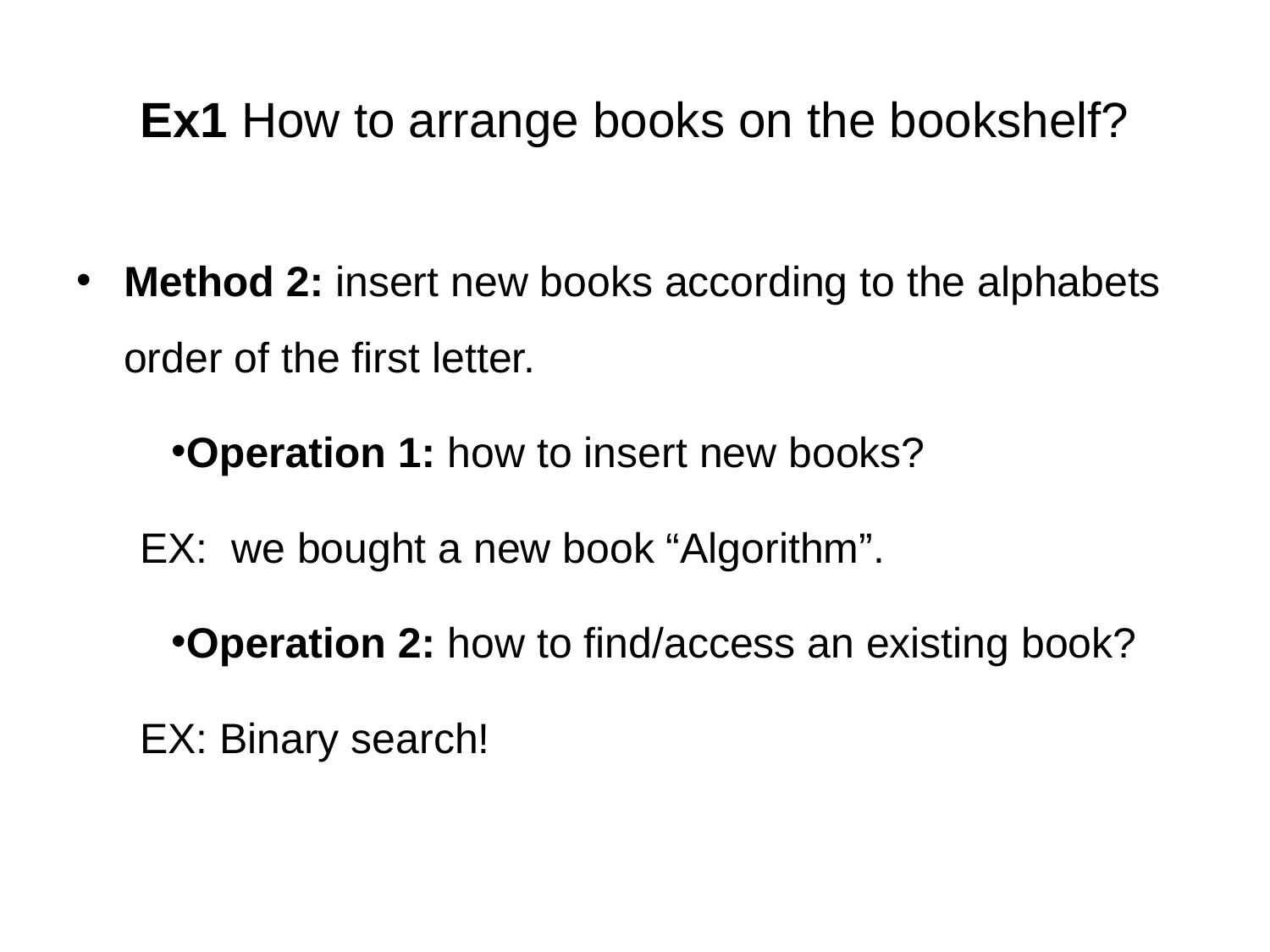

# Ex1 How to arrange books on the bookshelf?
Method 2: insert new books according to the alphabets order of the first letter.
Operation 1: how to insert new books?
EX:  we bought a new book “Algorithm”.
Operation 2: how to find/access an existing book?
EX: Binary search!